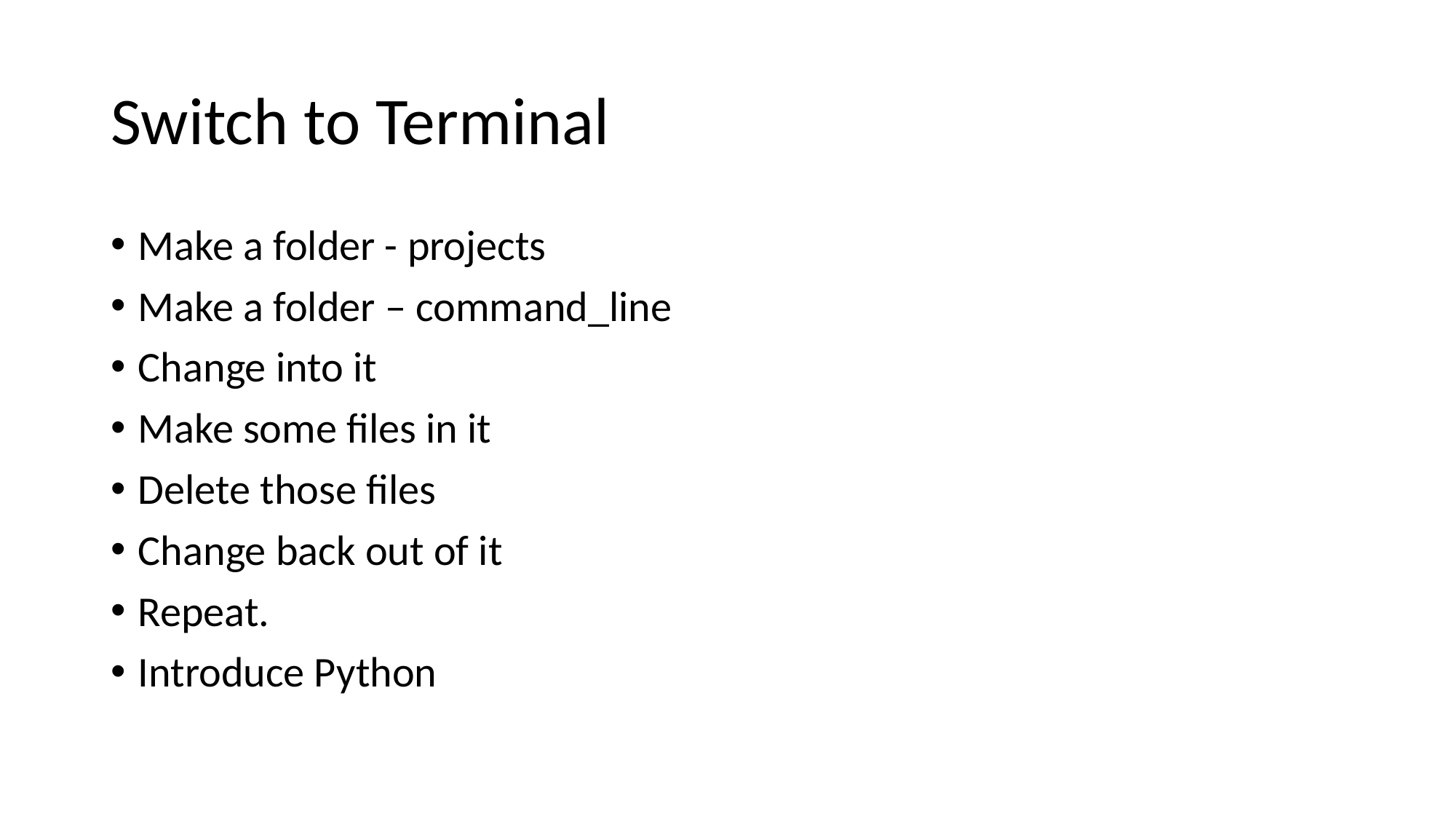

# Switch to Terminal
Make a folder - projects
Make a folder – command_line
Change into it
Make some files in it
Delete those files
Change back out of it
Repeat.
Introduce Python